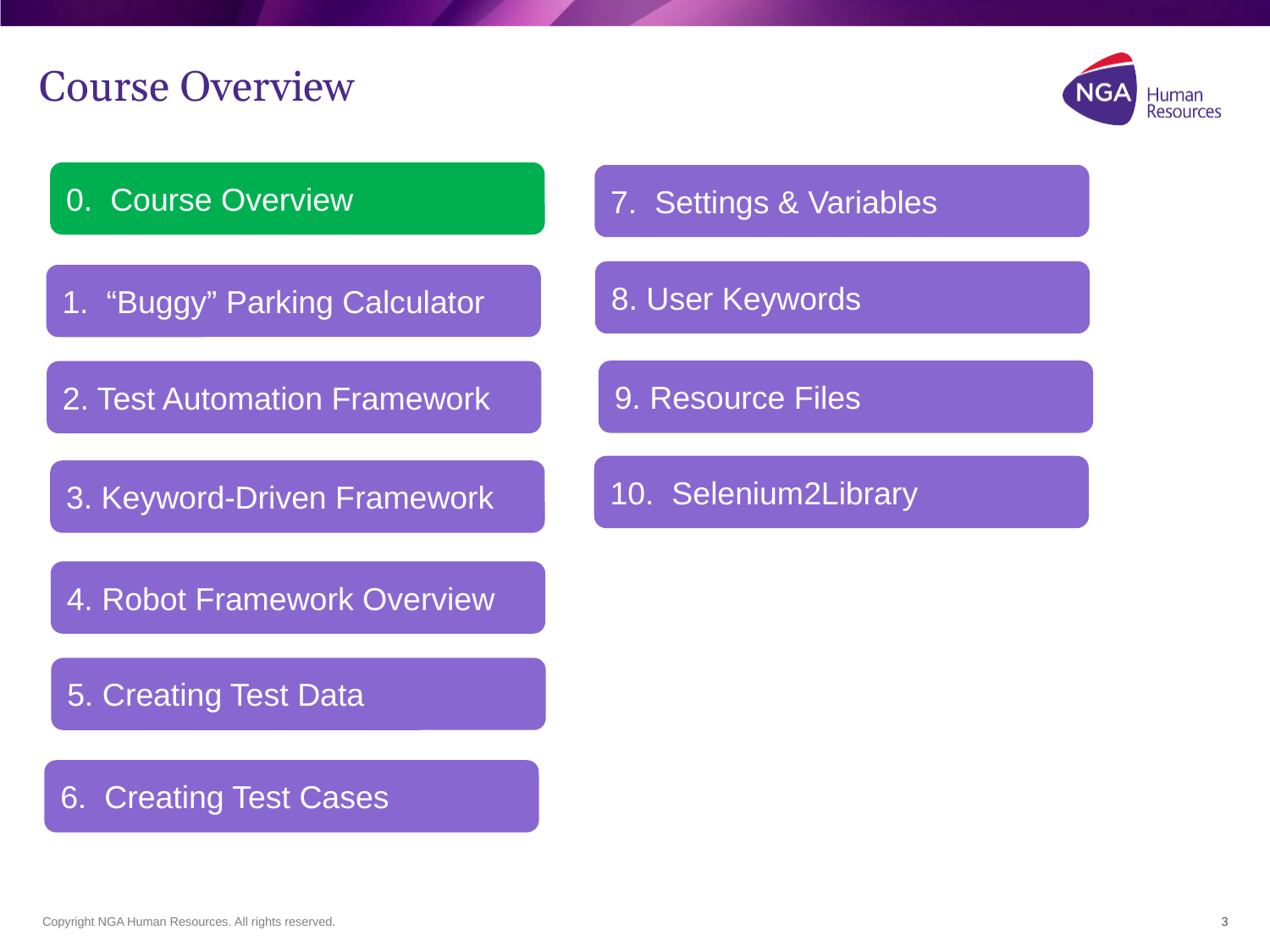

# Course Overview
0.  Course Overview
7.  Settings & Variables
8. User Keywords
1.  “Buggy” Parking Calculator
9. Resource Files
2. Test Automation Framework
10.  Selenium2Library
3. Keyword-Driven Framework
4. Robot Framework Overview
5. Creating Test Data
6.  Creating Test Cases
3